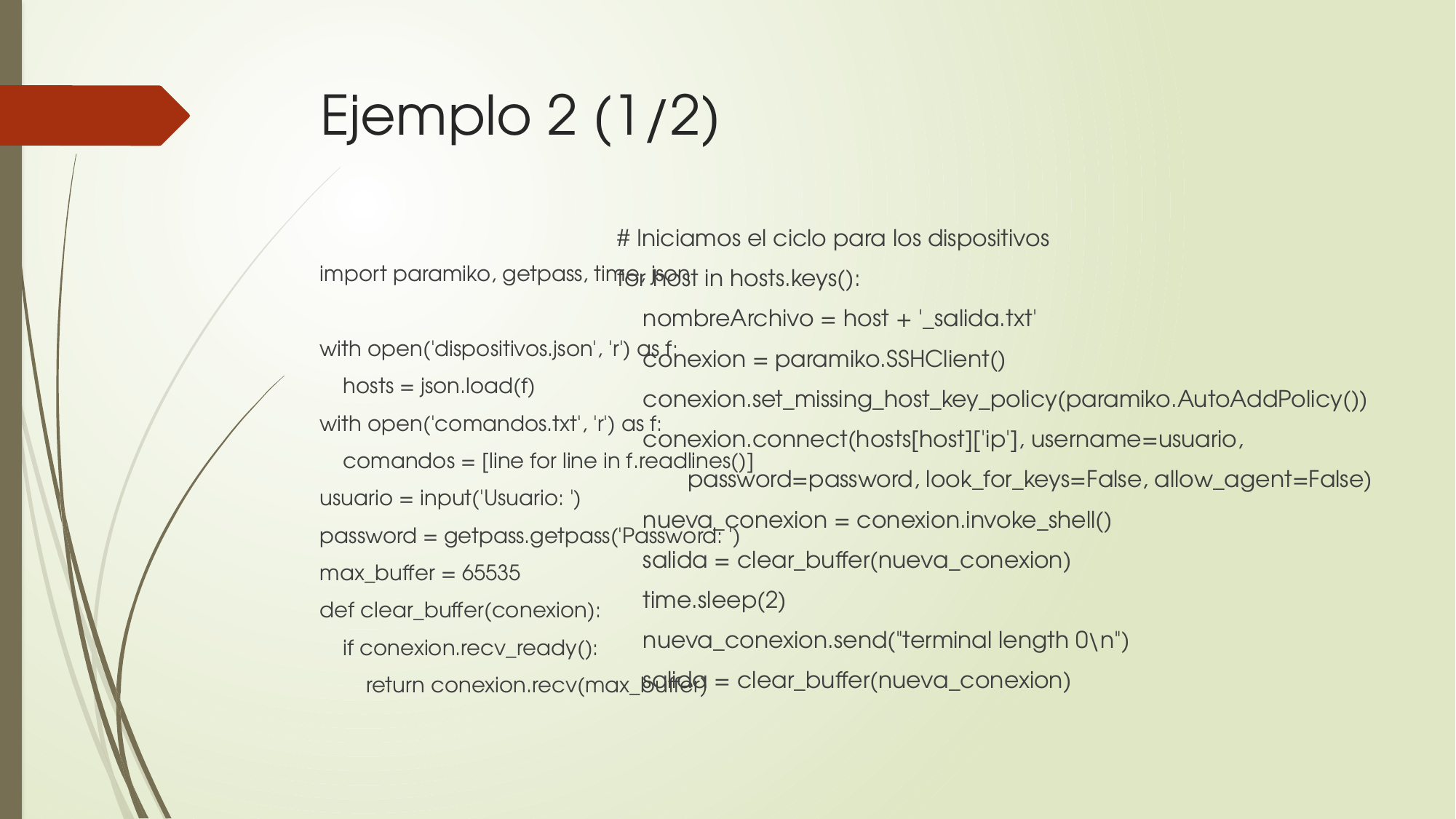

# Ejemplo 2 (1/2)
# Iniciamos el ciclo para los dispositivos
for host in hosts.keys():
    nombreArchivo = host + '_salida.txt'
    conexion = paramiko.SSHClient()
    conexion.set_missing_host_key_policy(paramiko.AutoAddPolicy())
    conexion.connect(hosts[host]['ip'], username=usuario,
           password=password, look_for_keys=False, allow_agent=False)
    nueva_conexion = conexion.invoke_shell()
    salida = clear_buffer(nueva_conexion)
    time.sleep(2)
    nueva_conexion.send("terminal length 0\n")
    salida = clear_buffer(nueva_conexion)

import paramiko, getpass, time, json

with open('dispositivos.json', 'r') as f:
    hosts = json.load(f)
with open('comandos.txt', 'r') as f:
    comandos = [line for line in f.readlines()]
usuario = input('Usuario: ')
password = getpass.getpass('Password: ')
max_buffer = 65535
def clear_buffer(conexion):
    if conexion.recv_ready():
        return conexion.recv(max_buffer)